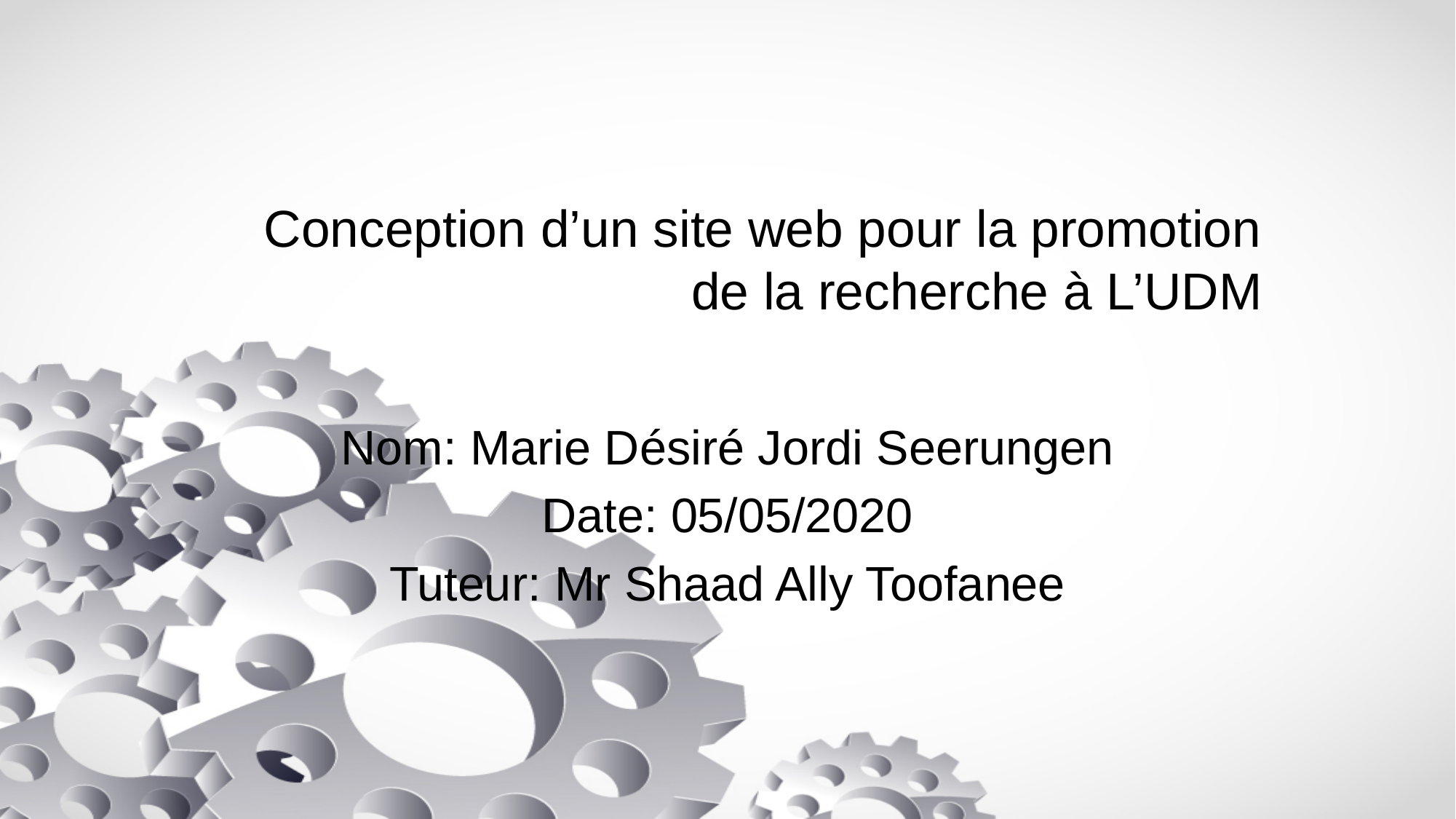

# Conception d’un site web pour la promotion de la recherche à L’UDM
Nom: Marie Désiré Jordi Seerungen
Date: 05/05/2020
Tuteur: Mr Shaad Ally Toofanee